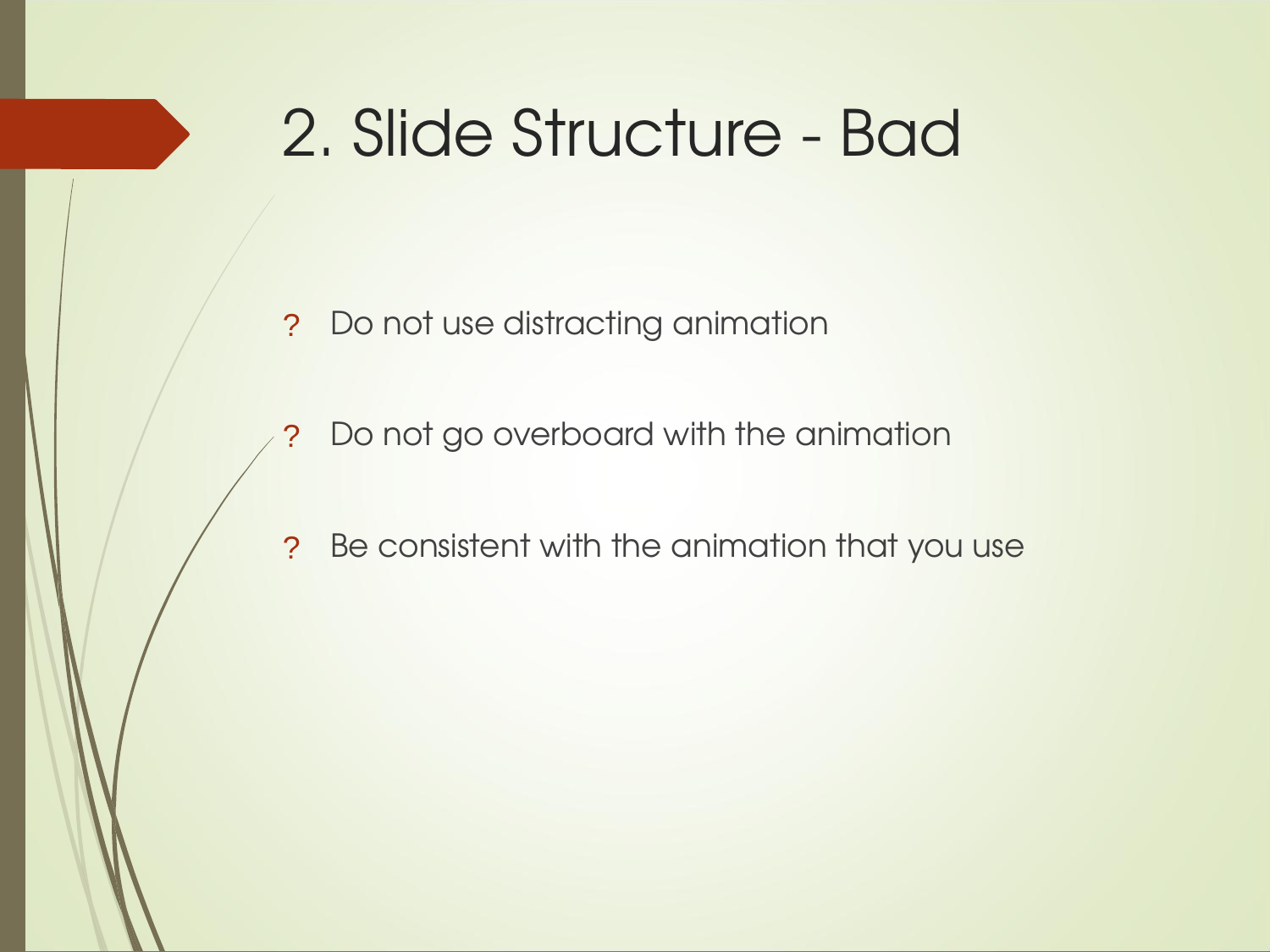

# 2. Slide Structure - Bad
Do not use distracting animation

Do not go overboard with the animation

Be consistent with the animation that you use